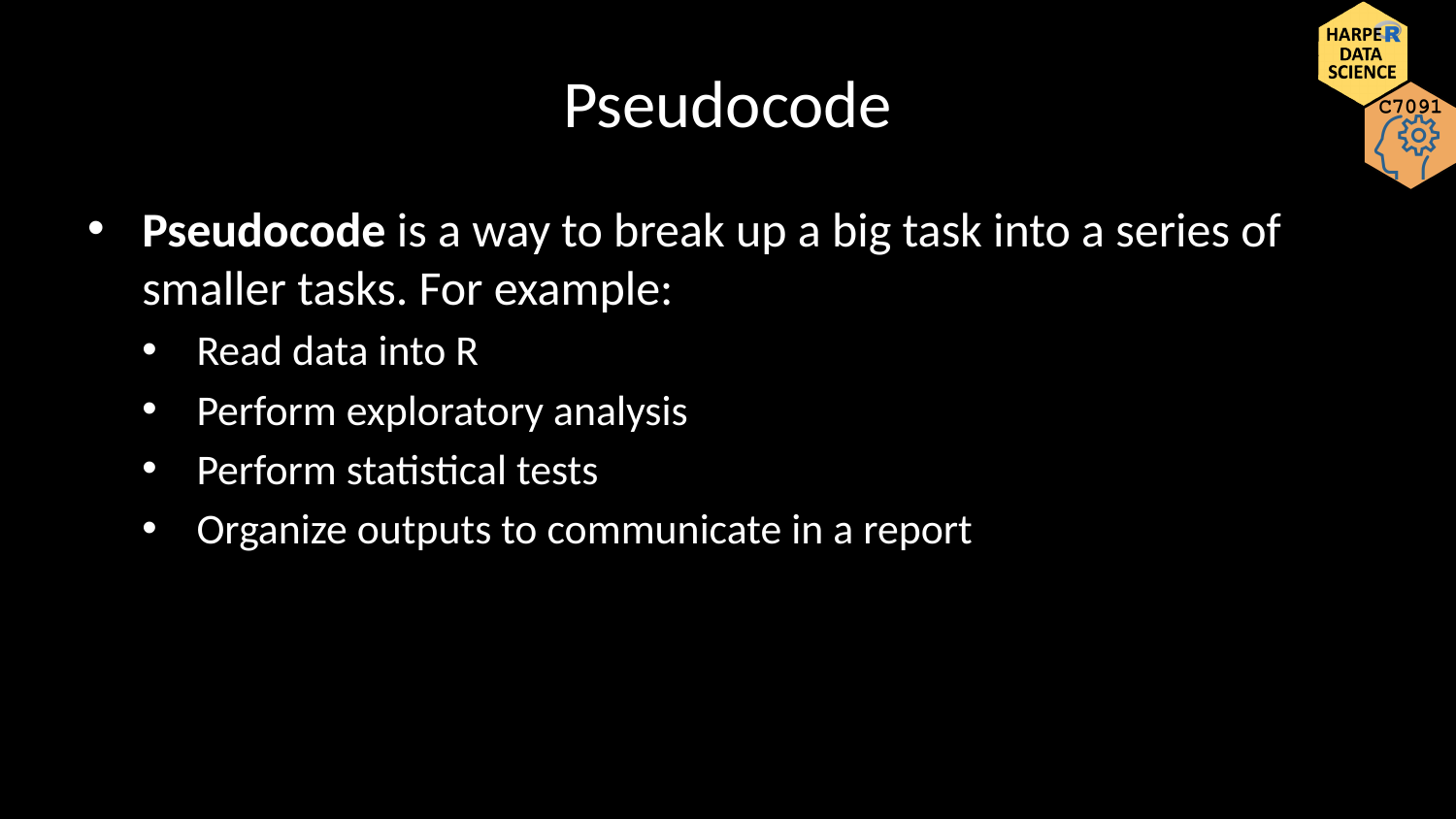

# Pseudocode
Pseudocode is a way to break up a big task into a series of smaller tasks. For example:
Read data into R
Perform exploratory analysis
Perform statistical tests
Organize outputs to communicate in a report